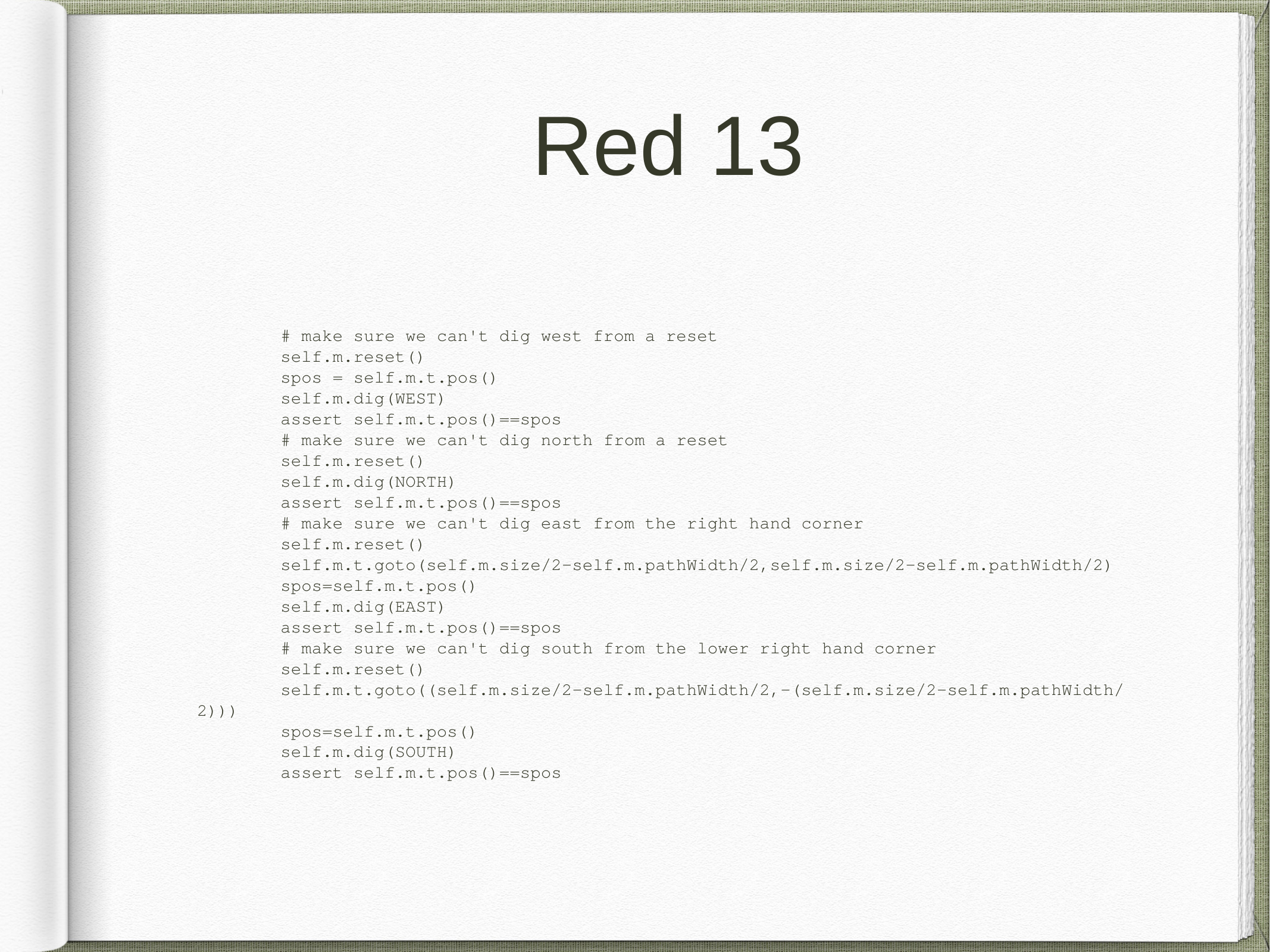

# Red 13
        # make sure we can't dig west from a reset
        self.m.reset()
        spos = self.m.t.pos()
        self.m.dig(WEST)
        assert self.m.t.pos()==spos
        # make sure we can't dig north from a reset
        self.m.reset()
        self.m.dig(NORTH)
        assert self.m.t.pos()==spos
        # make sure we can't dig east from the right hand corner
        self.m.reset()
        self.m.t.goto(self.m.size/2-self.m.pathWidth/2,self.m.size/2-self.m.pathWidth/2)
        spos=self.m.t.pos()
        self.m.dig(EAST)
        assert self.m.t.pos()==spos
        # make sure we can't dig south from the lower right hand corner
        self.m.reset()
        self.m.t.goto((self.m.size/2-self.m.pathWidth/2,-(self.m.size/2-self.m.pathWidth/2)))
        spos=self.m.t.pos()
        self.m.dig(SOUTH)
        assert self.m.t.pos()==spos